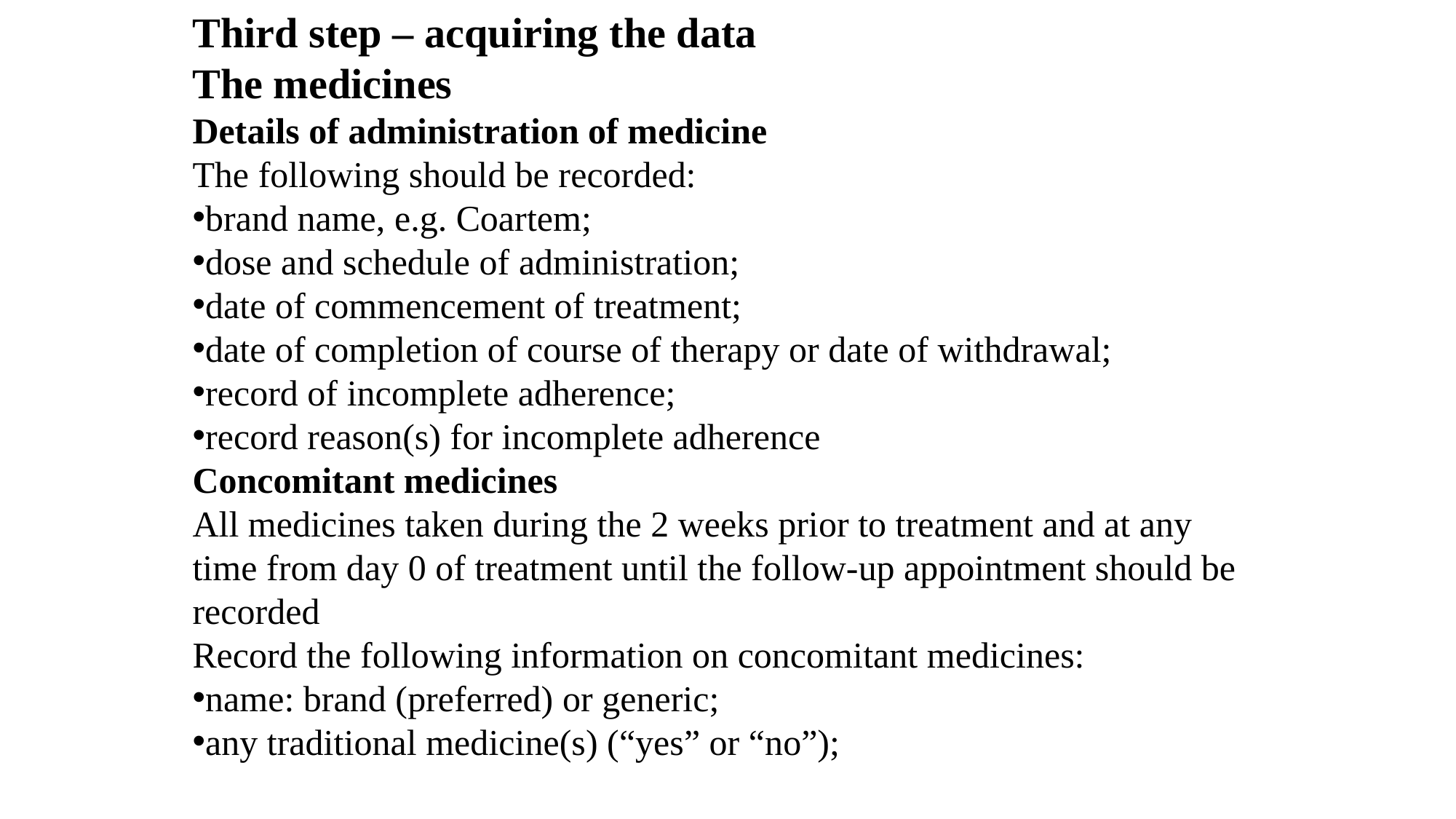

Third step – acquiring the data
The medicines
Details of administration of medicine
The following should be recorded:
brand name, e.g. Coartem;
dose and schedule of administration;
date of commencement of treatment;
date of completion of course of therapy or date of withdrawal;
record of incomplete adherence;
record reason(s) for incomplete adherence
Concomitant medicines
All medicines taken during the 2 weeks prior to treatment and at any time from day 0 of treatment until the follow-up appointment should be recorded
Record the following information on concomitant medicines:
name: brand (preferred) or generic;
any traditional medicine(s) (“yes” or “no”);